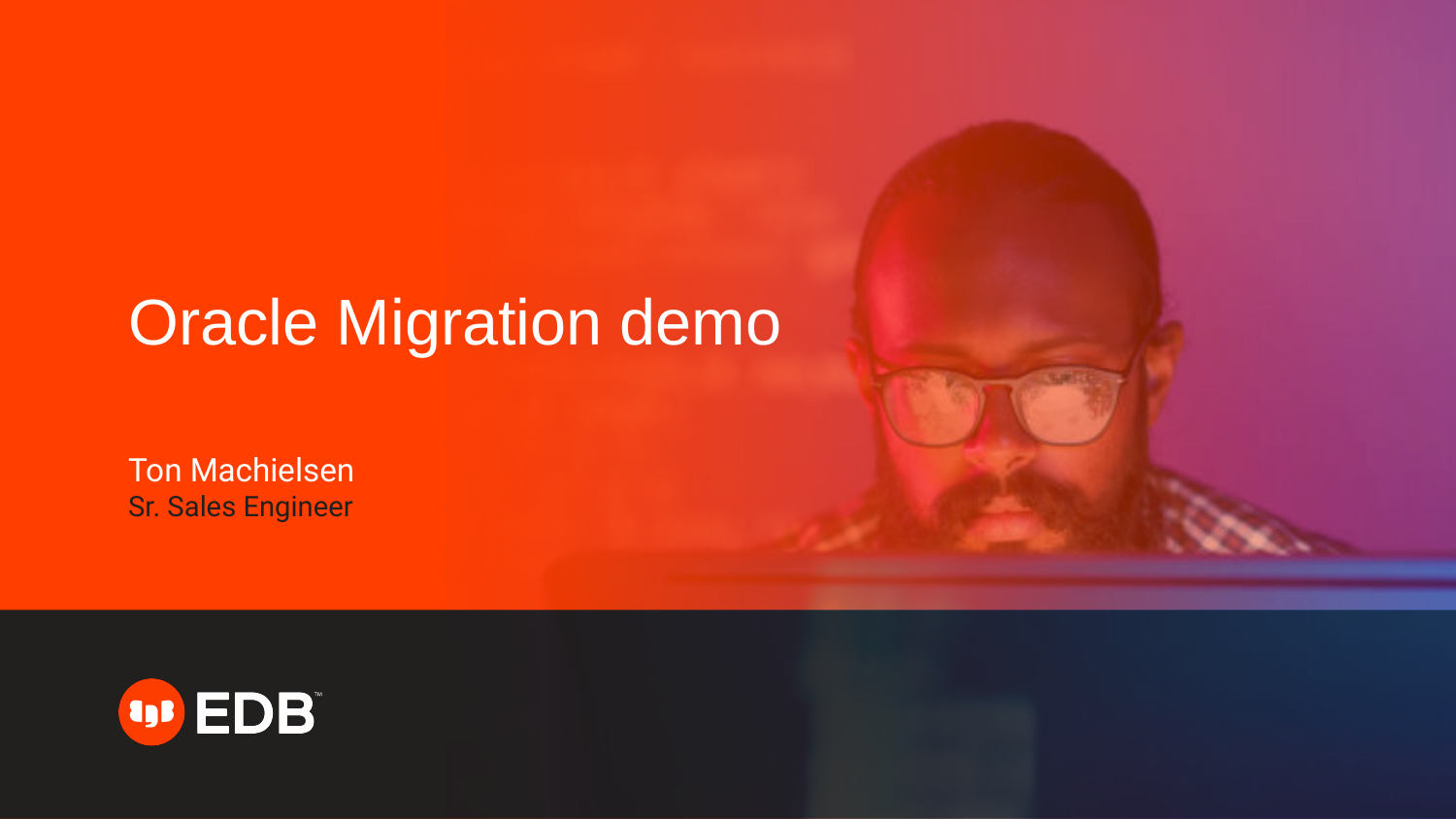

# Oracle Migration demo
Ton Machielsen
Sr. Sales Engineer